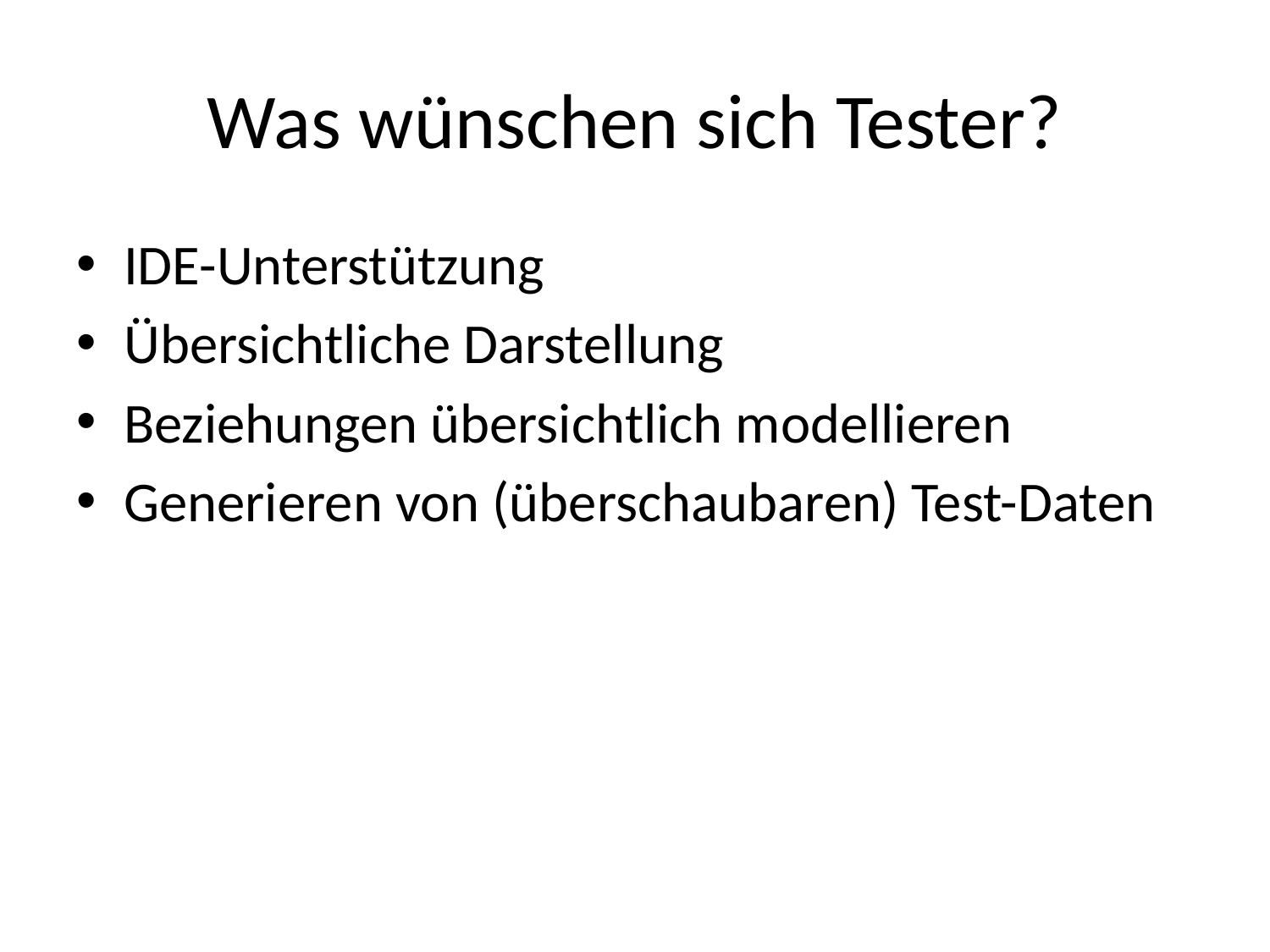

# Was wünschen sich Tester?
IDE-Unterstützung
Übersichtliche Darstellung
Beziehungen übersichtlich modellieren
Generieren von (überschaubaren) Test-Daten